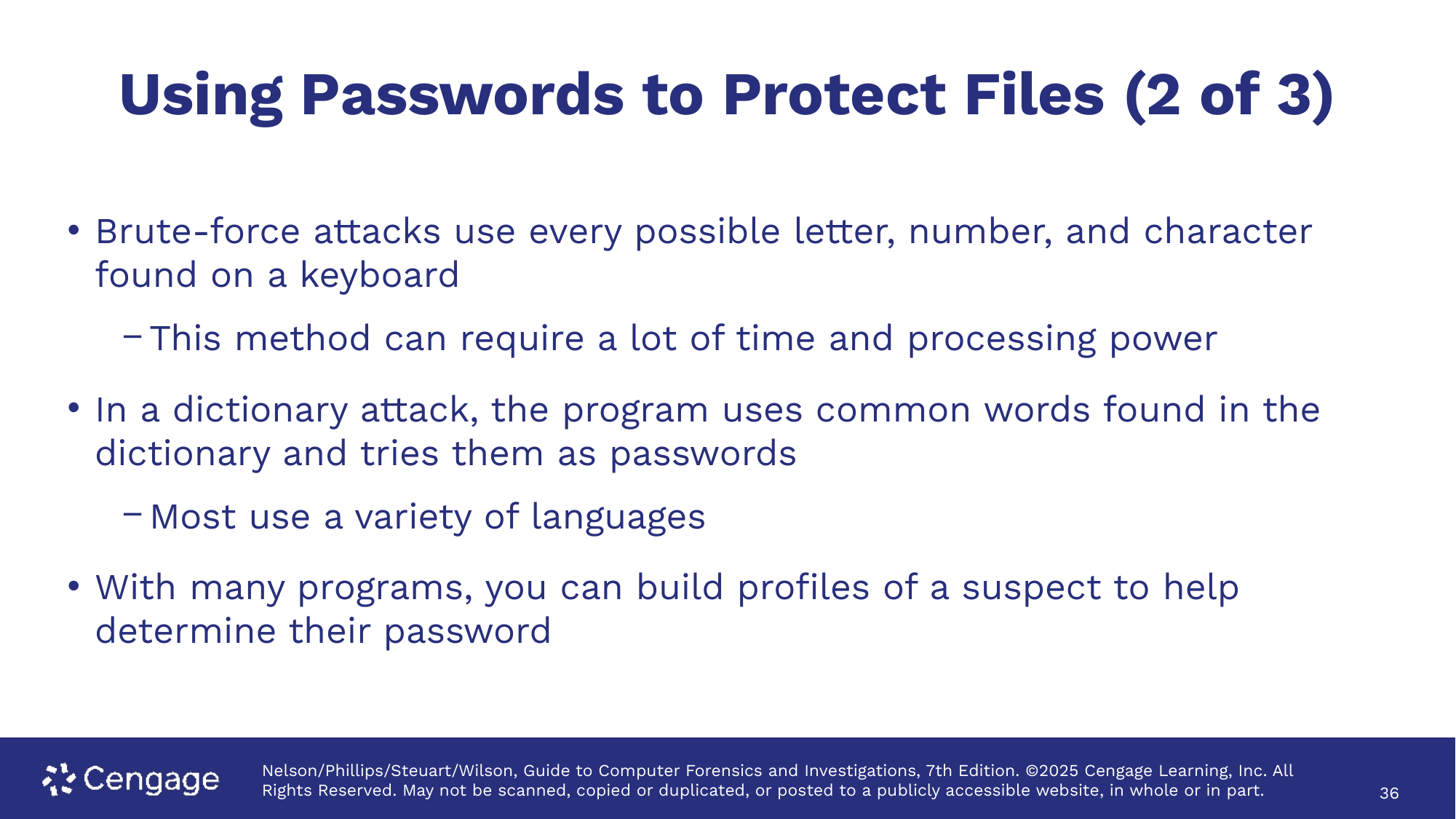

# Using Passwords to Protect Files (2 of 3)
Brute-force attacks use every possible letter, number, and character found on a keyboard
This method can require a lot of time and processing power
In a dictionary attack, the program uses common words found in the dictionary and tries them as passwords
Most use a variety of languages
With many programs, you can build profiles of a suspect to help determine their password